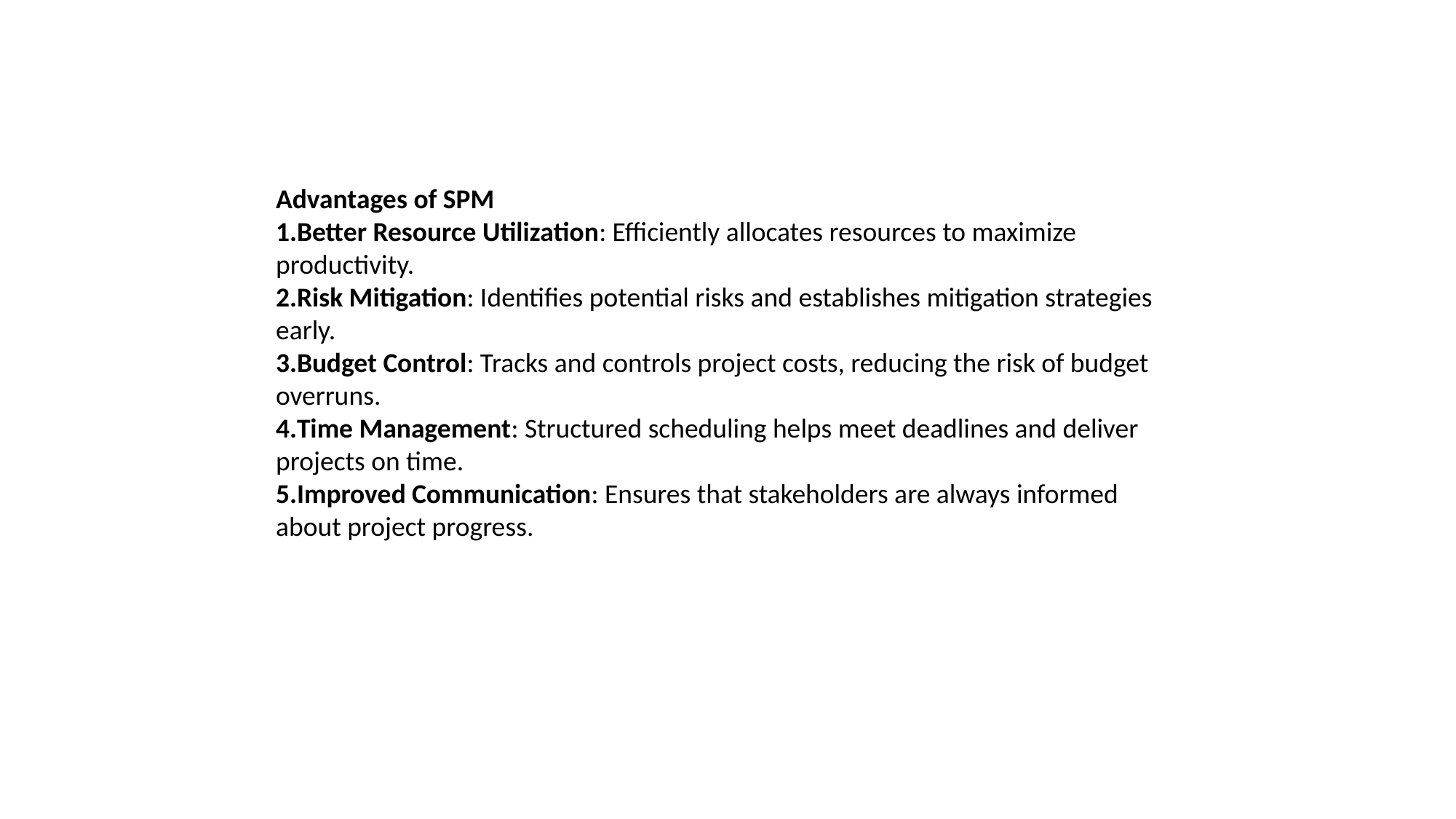

Advantages of SPM
Better Resource Utilization: Efficiently allocates resources to maximize productivity.
Risk Mitigation: Identifies potential risks and establishes mitigation strategies early.
Budget Control: Tracks and controls project costs, reducing the risk of budget overruns.
Time Management: Structured scheduling helps meet deadlines and deliver projects on time.
Improved Communication: Ensures that stakeholders are always informed about project progress.